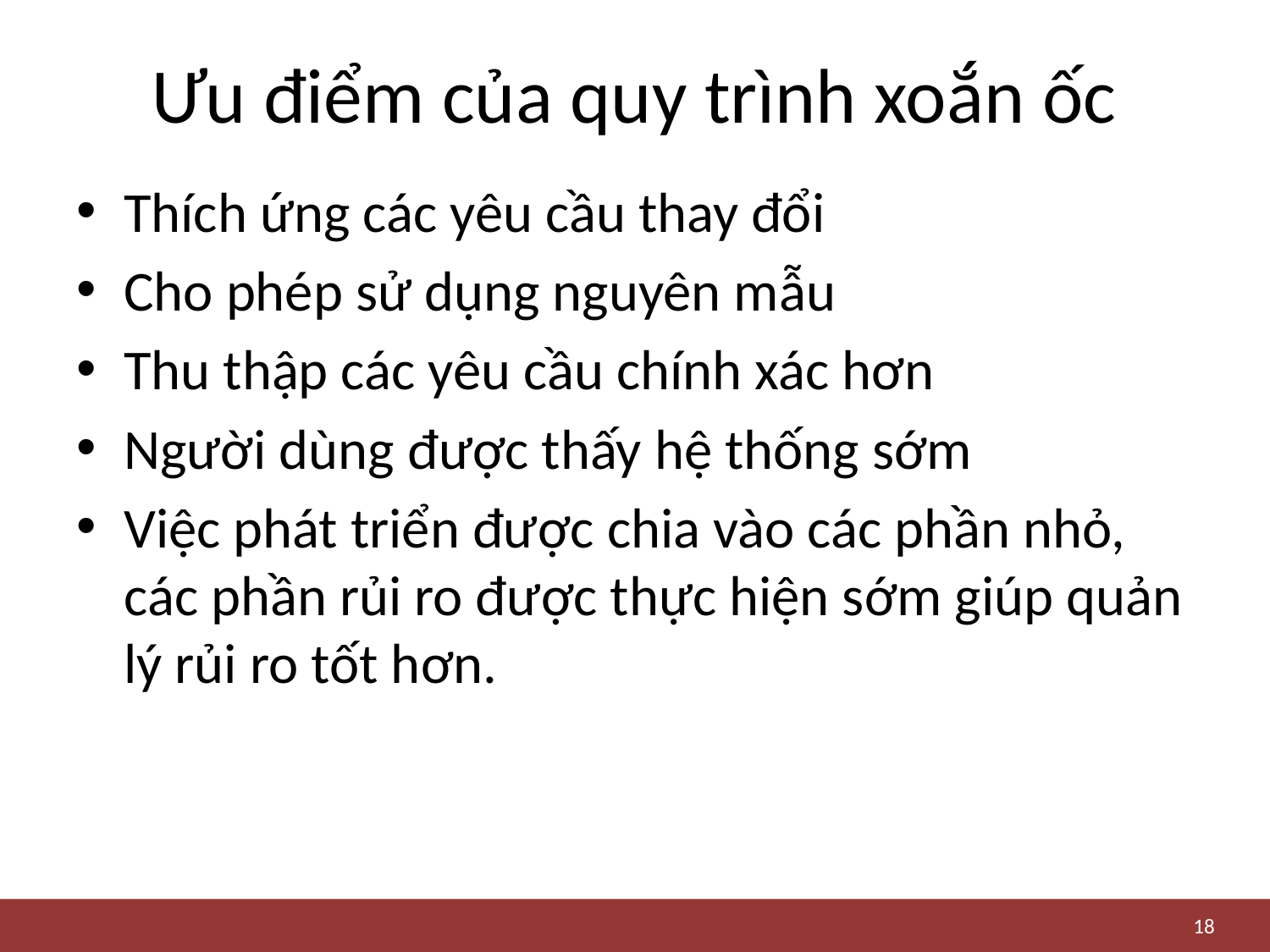

# Ưu điểm của quy trình xoắn ốc
Thích ứng các yêu cầu thay đổi
Cho phép sử dụng nguyên mẫu
Thu thập các yêu cầu chính xác hơn
Người dùng được thấy hệ thống sớm
Việc phát triển được chia vào các phần nhỏ, các phần rủi ro được thực hiện sớm giúp quản lý rủi ro tốt hơn.